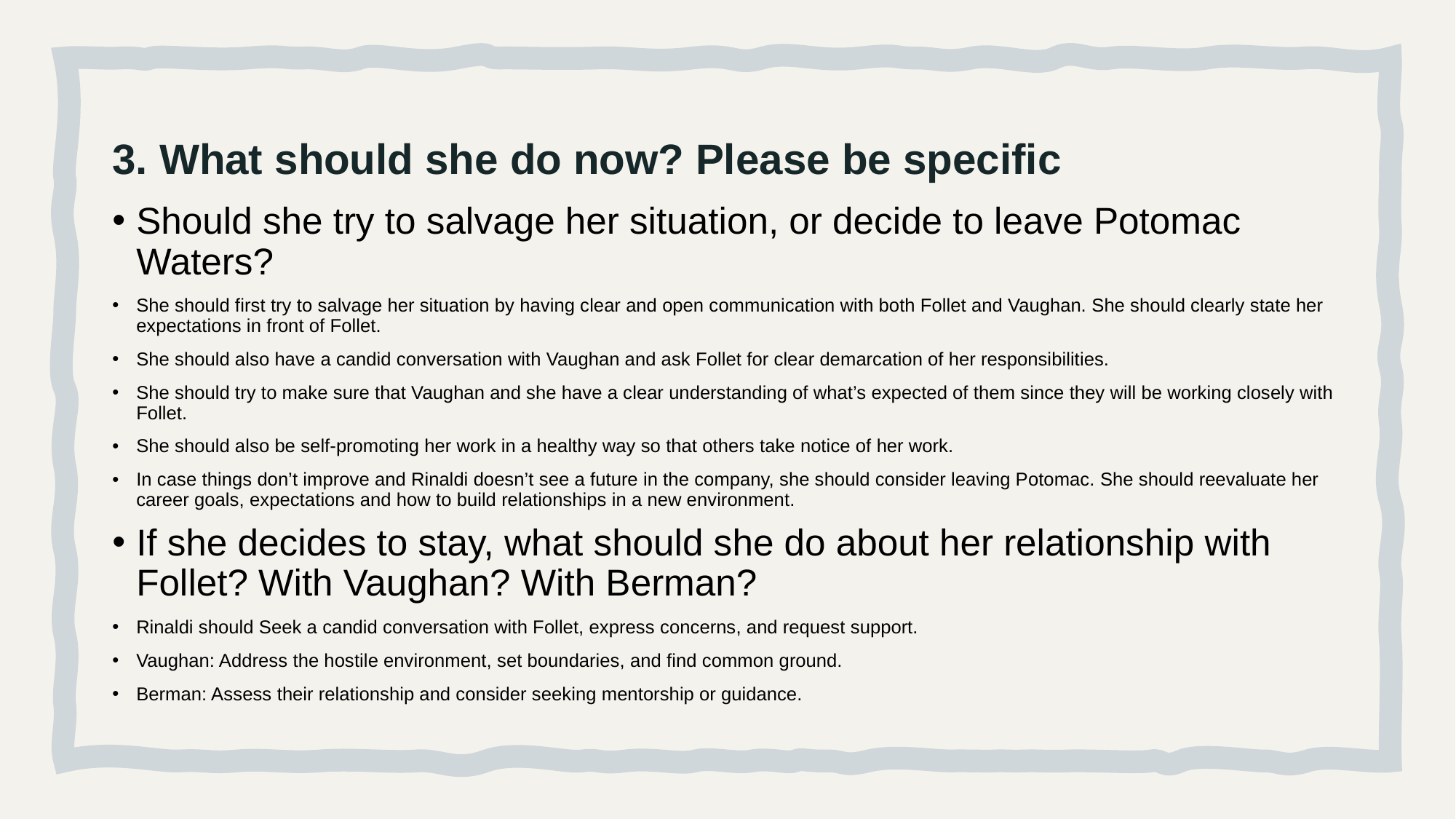

# 3. What should she do now? Please be specific
Should she try to salvage her situation, or decide to leave Potomac Waters?
She should first try to salvage her situation by having clear and open communication with both Follet and Vaughan. She should clearly state her expectations in front of Follet.
She should also have a candid conversation with Vaughan and ask Follet for clear demarcation of her responsibilities.
She should try to make sure that Vaughan and she have a clear understanding of what’s expected of them since they will be working closely with Follet.
She should also be self-promoting her work in a healthy way so that others take notice of her work.
In case things don’t improve and Rinaldi doesn’t see a future in the company, she should consider leaving Potomac. She should reevaluate her career goals, expectations and how to build relationships in a new environment.
If she decides to stay, what should she do about her relationship with Follet? With Vaughan? With Berman?
Rinaldi should Seek a candid conversation with Follet, express concerns, and request support.
Vaughan: Address the hostile environment, set boundaries, and find common ground.
Berman: Assess their relationship and consider seeking mentorship or guidance.